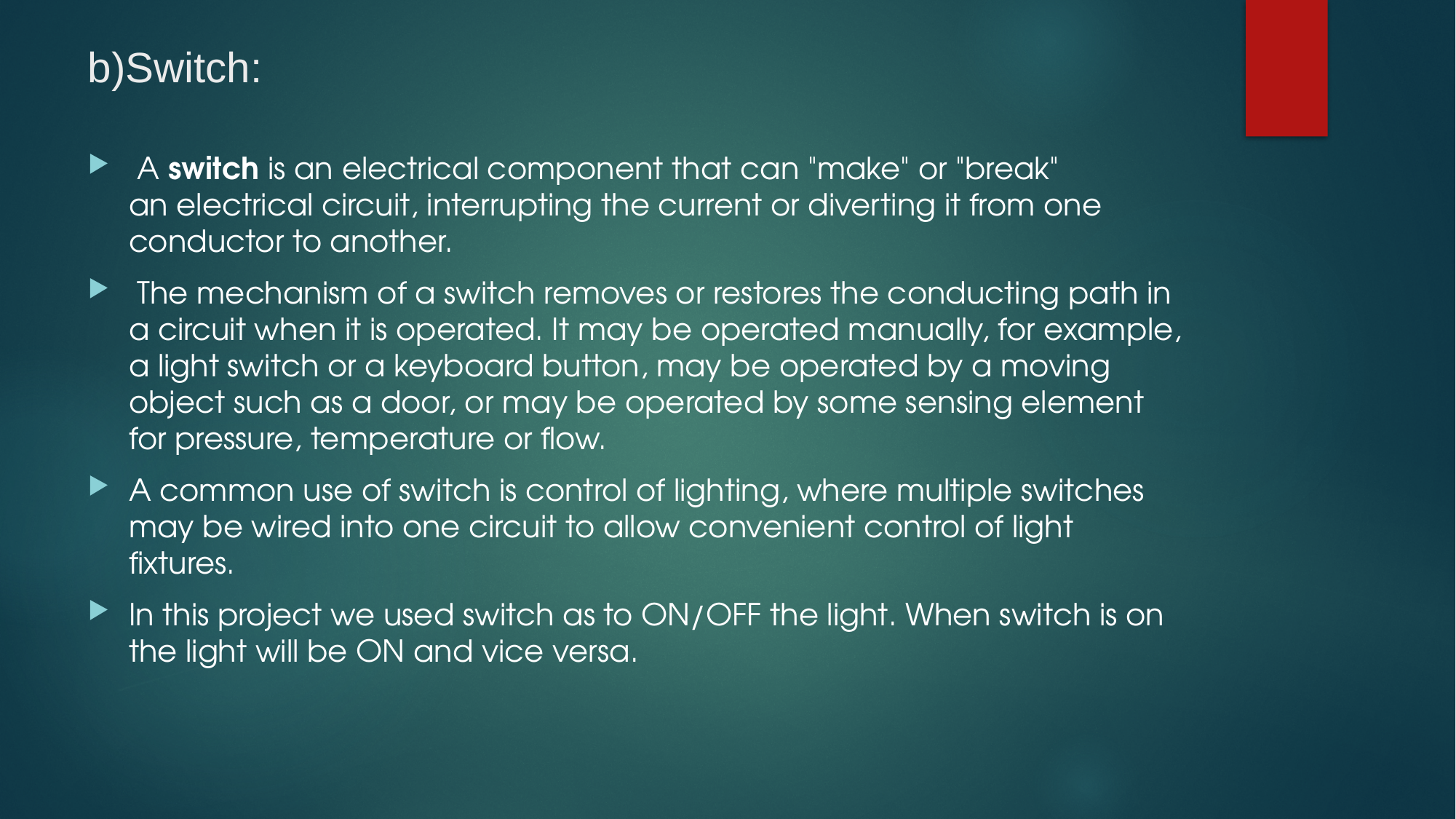

# b)Switch:
 A switch is an electrical component that can "make" or "break" an electrical circuit, interrupting the current or diverting it from one conductor to another.
 The mechanism of a switch removes or restores the conducting path in a circuit when it is operated. It may be operated manually, for example, a light switch or a keyboard button, may be operated by a moving object such as a door, or may be operated by some sensing element for pressure, temperature or flow.
A common use of switch is control of lighting, where multiple switches may be wired into one circuit to allow convenient control of light fixtures.
In this project we used switch as to ON/OFF the light. When switch is on the light will be ON and vice versa.